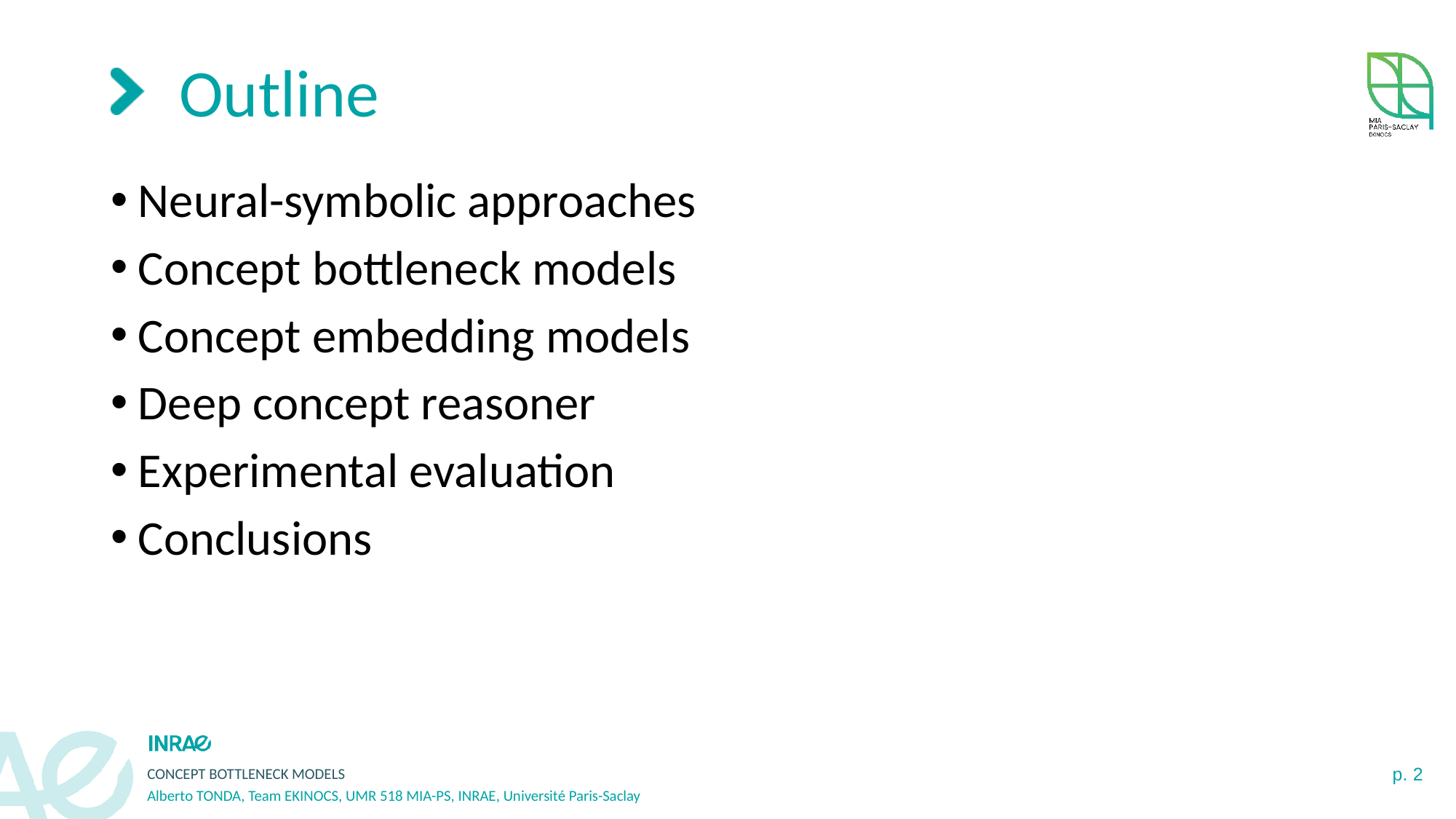

# Outline
Neural-symbolic approaches
Concept bottleneck models
Concept embedding models
Deep concept reasoner
Experimental evaluation
Conclusions